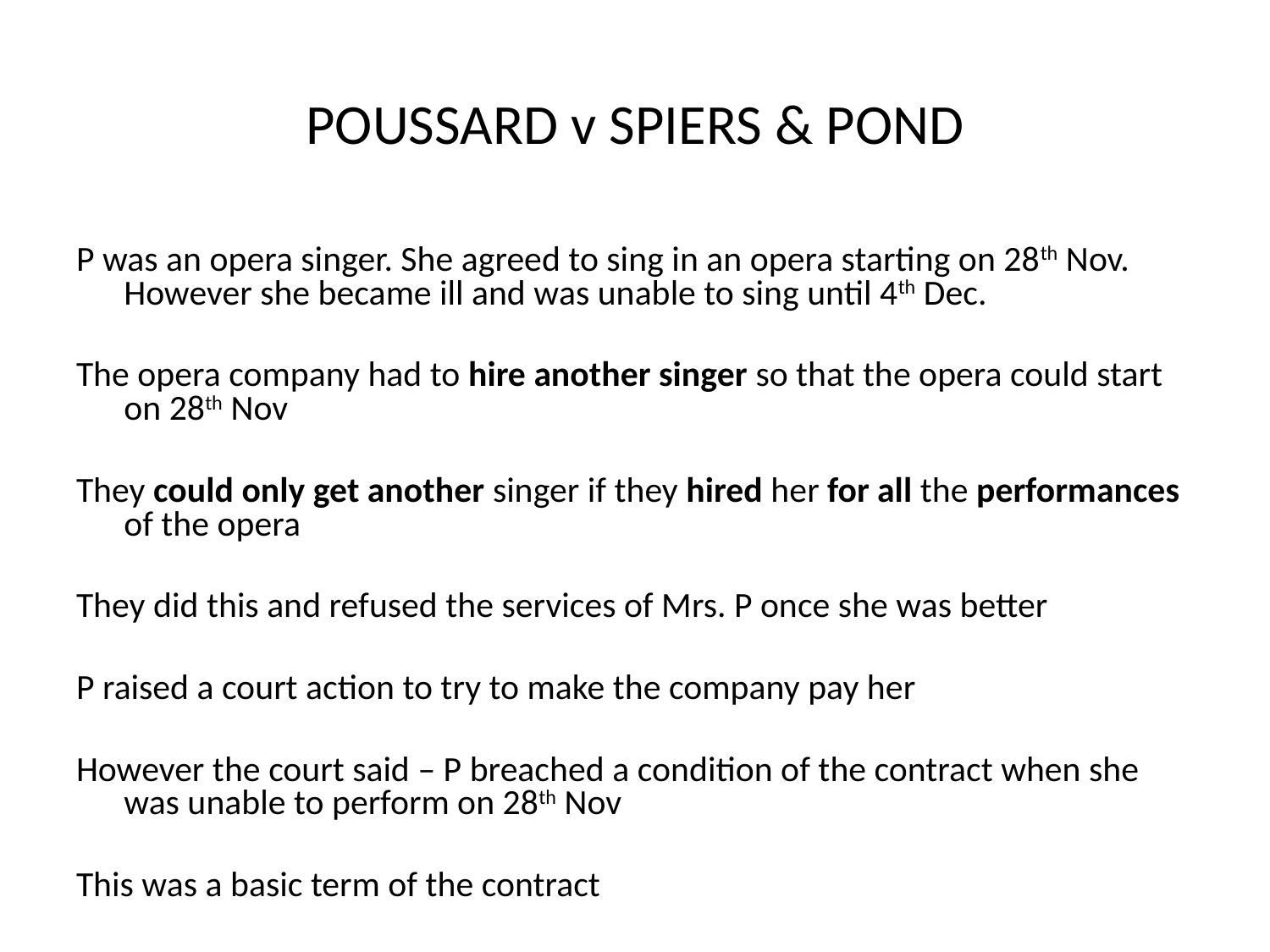

POUSSARD v SPIERS & POND

P was an opera singer. She agreed to sing in an opera starting on 28th Nov. However she became ill and was unable to sing until 4th Dec.

The opera company had to hire another singer so that the opera could start on 28th Nov

They could only get another singer if they hired her for all the performances of the opera

They did this and refused the services of Mrs. P once she was better

P raised a court action to try to make the company pay her

However the court said – P breached a condition of the contract when she was unable to perform on 28th Nov

This was a basic term of the contract